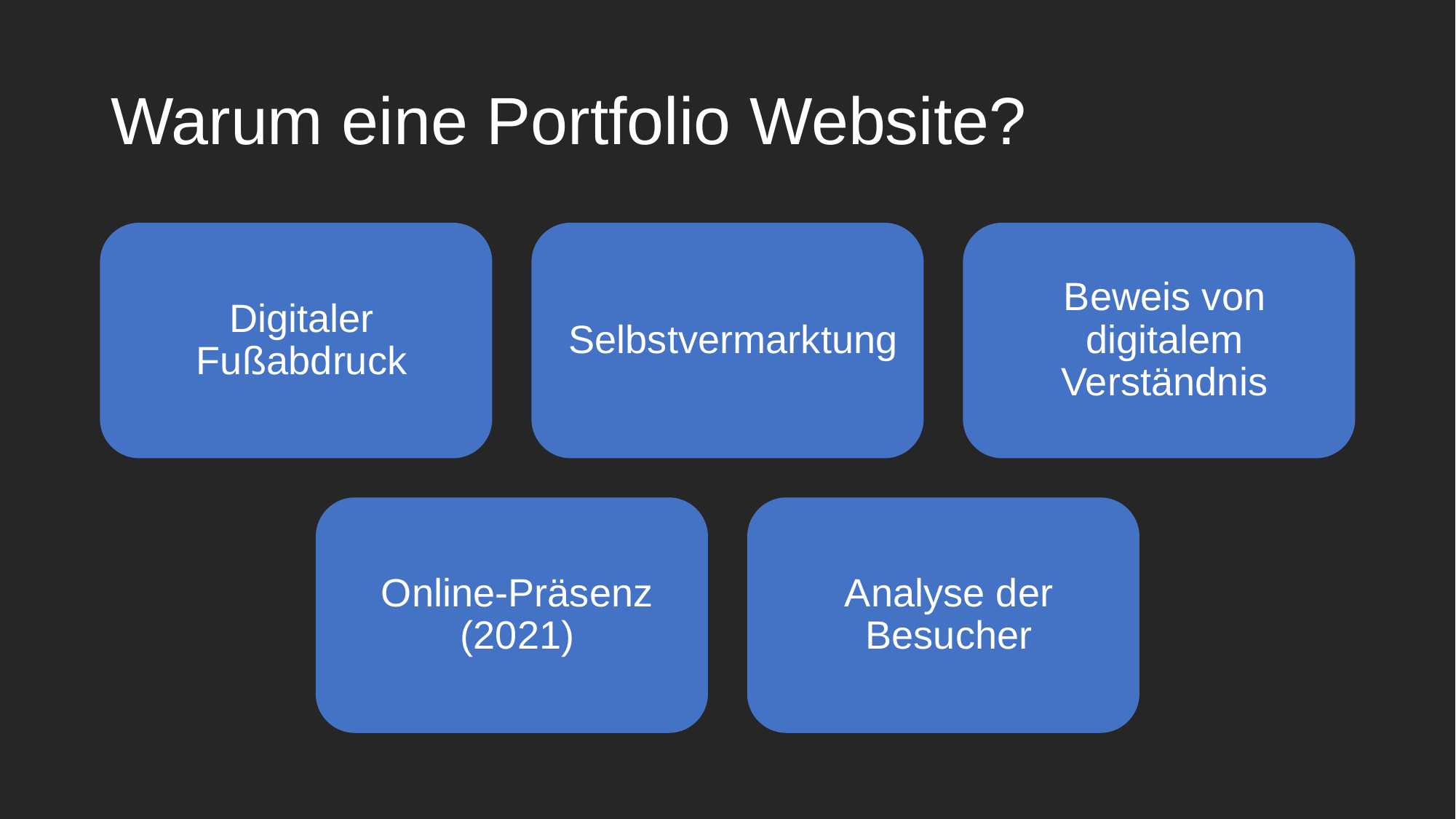

# Warum eine Portfolio Website?
Digitaler Fußabdruck
Selbstvermarktung
Beweis von digitalem Verständnis
Online-Präsenz
(2021)
Analyse der Besucher